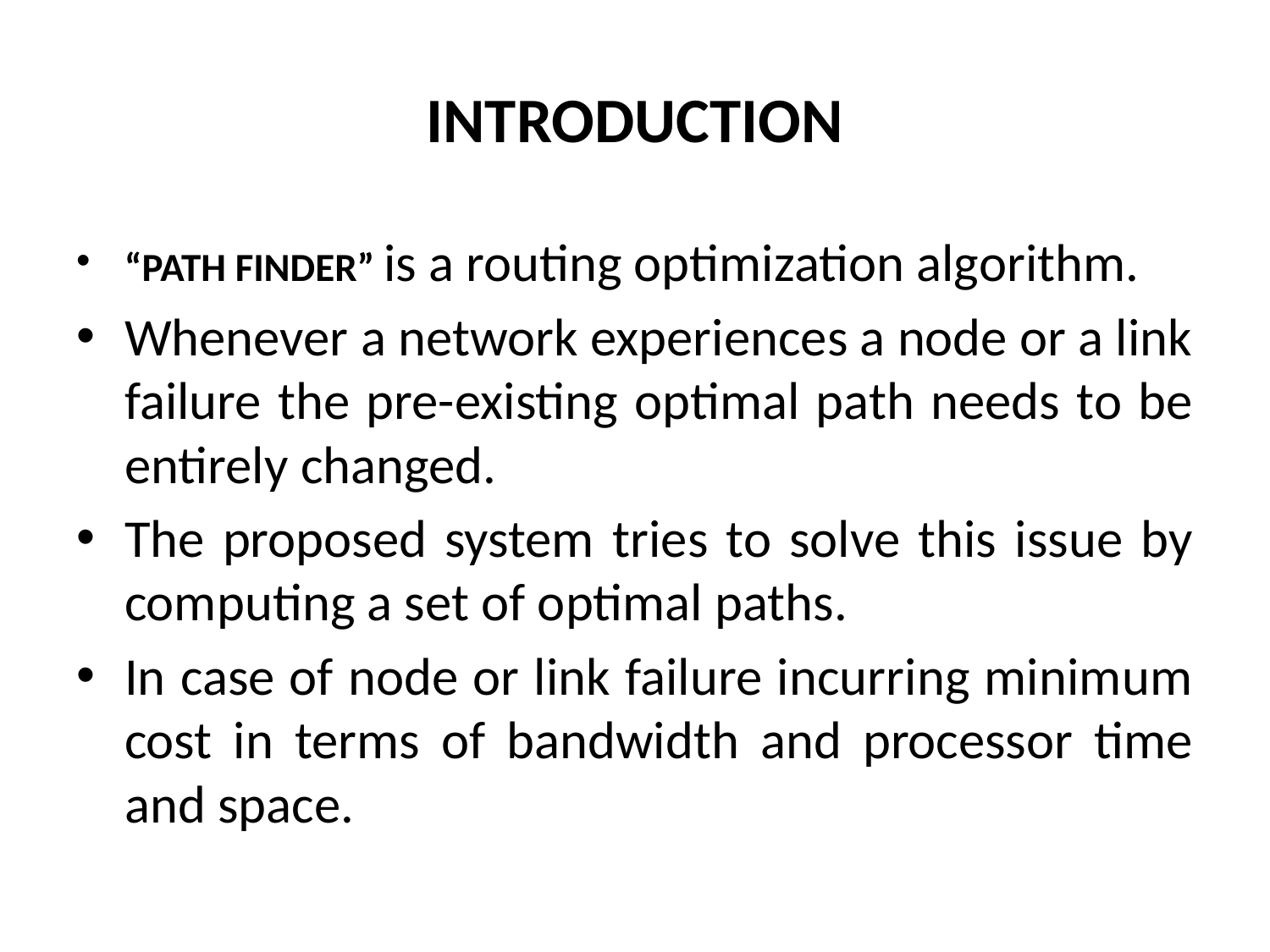

# INTRODUCTION
“PATH FINDER” is a routing optimization algorithm.
Whenever a network experiences a node or a link failure the pre-existing optimal path needs to be entirely changed.
The proposed system tries to solve this issue by computing a set of optimal paths.
In case of node or link failure incurring minimum cost in terms of bandwidth and processor time and space.